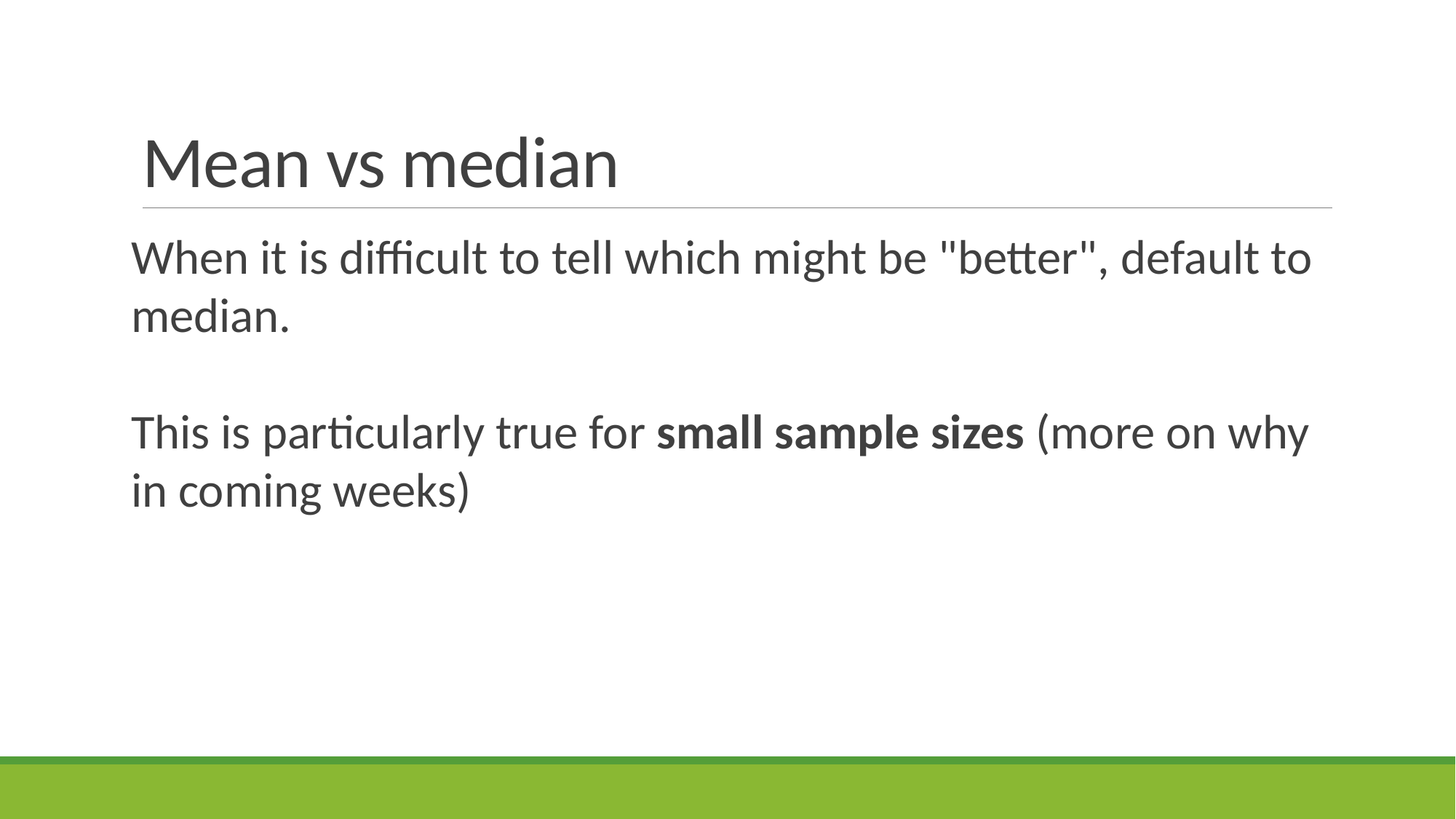

# Mean vs median
When it is difficult to tell which might be "better", default to median.

This is particularly true for small sample sizes (more on why in coming weeks)